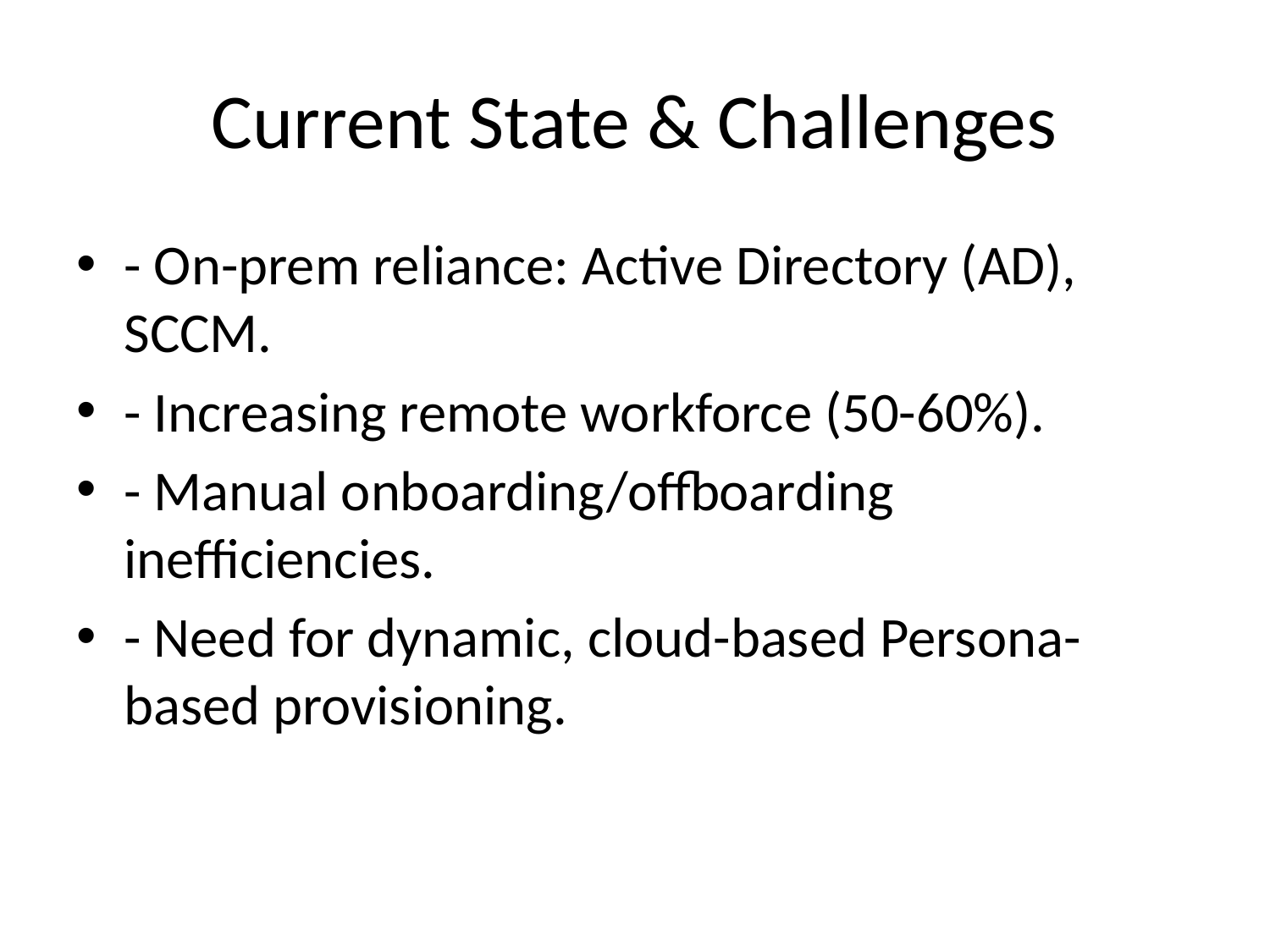

# Current State & Challenges
- On-prem reliance: Active Directory (AD), SCCM.
- Increasing remote workforce (50-60%).
- Manual onboarding/offboarding inefficiencies.
- Need for dynamic, cloud-based Persona-based provisioning.